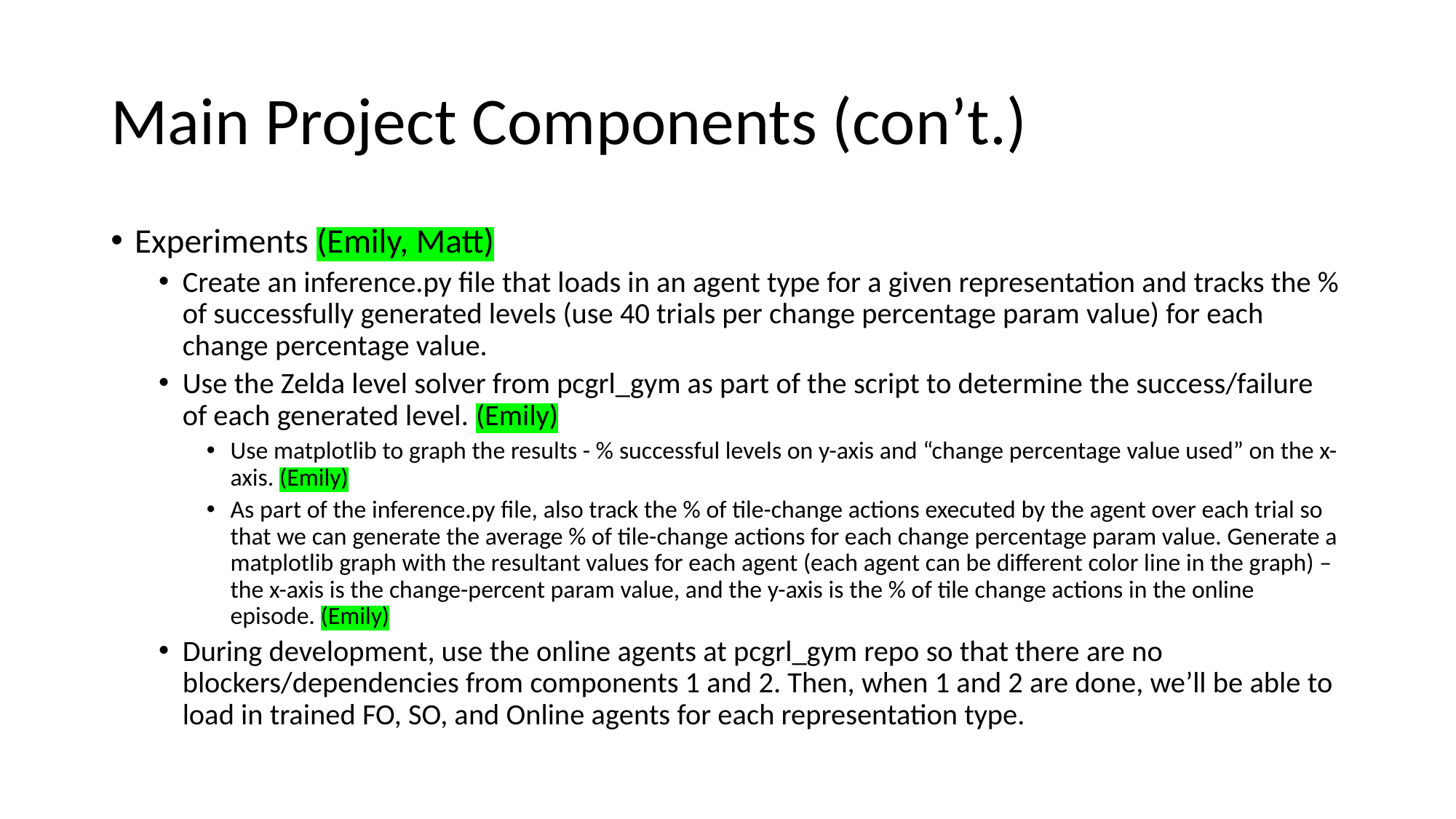

# Main Project Components (con’t.)
Experiments (Emily, Matt)
Create an inference.py file that loads in an agent type for a given representation and tracks the % of successfully generated levels (use 40 trials per change percentage param value) for each change percentage value.
Use the Zelda level solver from pcgrl_gym as part of the script to determine the success/failure of each generated level. (Emily)
Use matplotlib to graph the results - % successful levels on y-axis and “change percentage value used” on the x-axis. (Emily)
As part of the inference.py file, also track the % of tile-change actions executed by the agent over each trial so that we can generate the average % of tile-change actions for each change percentage param value. Generate a matplotlib graph with the resultant values for each agent (each agent can be different color line in the graph) – the x-axis is the change-percent param value, and the y-axis is the % of tile change actions in the online episode. (Emily)
During development, use the online agents at pcgrl_gym repo so that there are no blockers/dependencies from components 1 and 2. Then, when 1 and 2 are done, we’ll be able to load in trained FO, SO, and Online agents for each representation type.